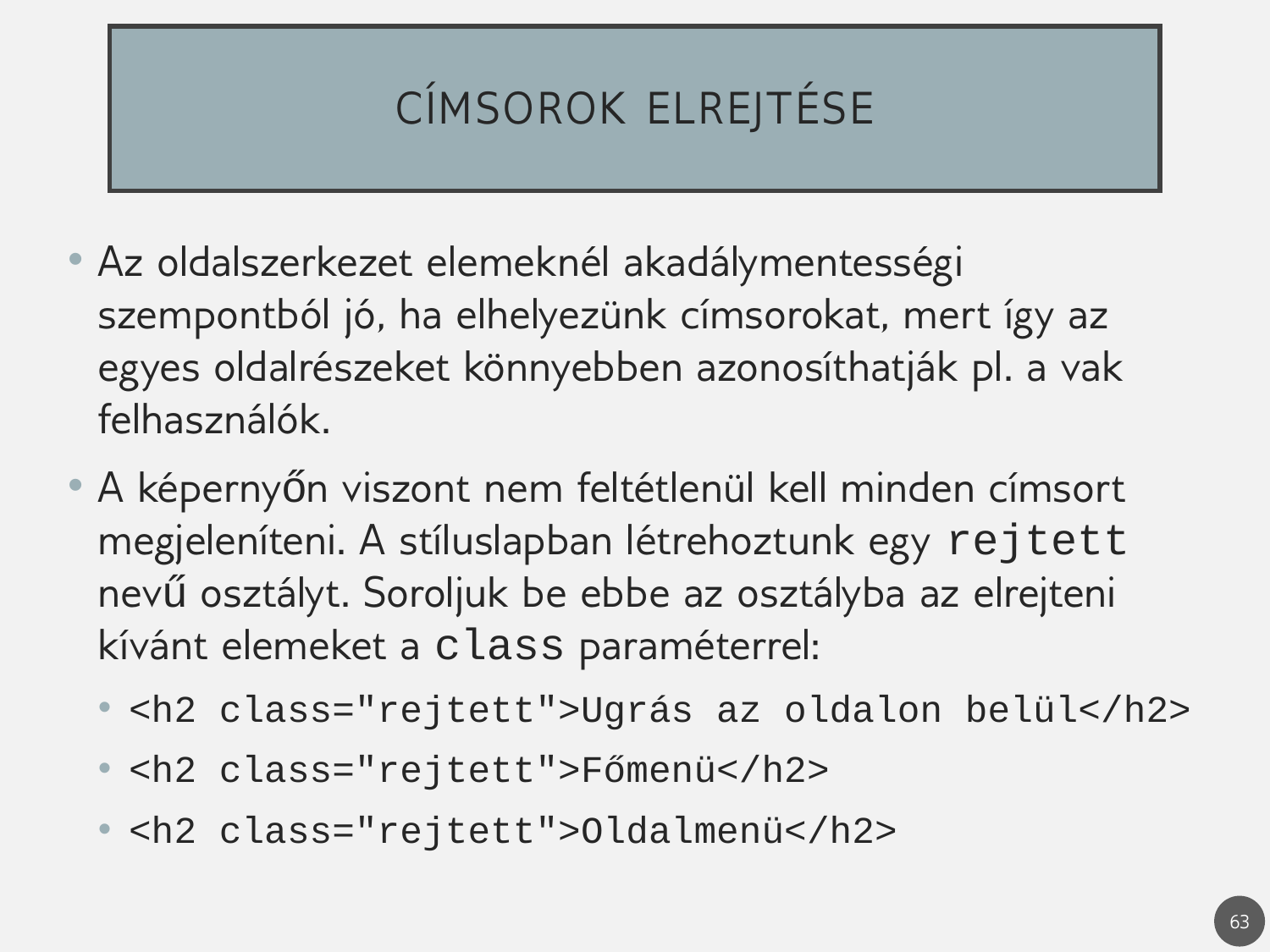

# Címsorok elrejtése
Az oldalszerkezet elemeknél akadálymentességi szempontból jó, ha elhelyezünk címsorokat, mert így az egyes oldalrészeket könnyebben azonosíthatják pl. a vak felhasználók.
A képernyőn viszont nem feltétlenül kell minden címsort megjeleníteni. A stíluslapban létrehoztunk egy rejtett nevű osztályt. Soroljuk be ebbe az osztályba az elrejteni kívánt elemeket a class paraméterrel:
<h2 class="rejtett">Ugrás az oldalon belül</h2>
<h2 class="rejtett">Főmenü</h2>
<h2 class="rejtett">Oldalmenü</h2>

63